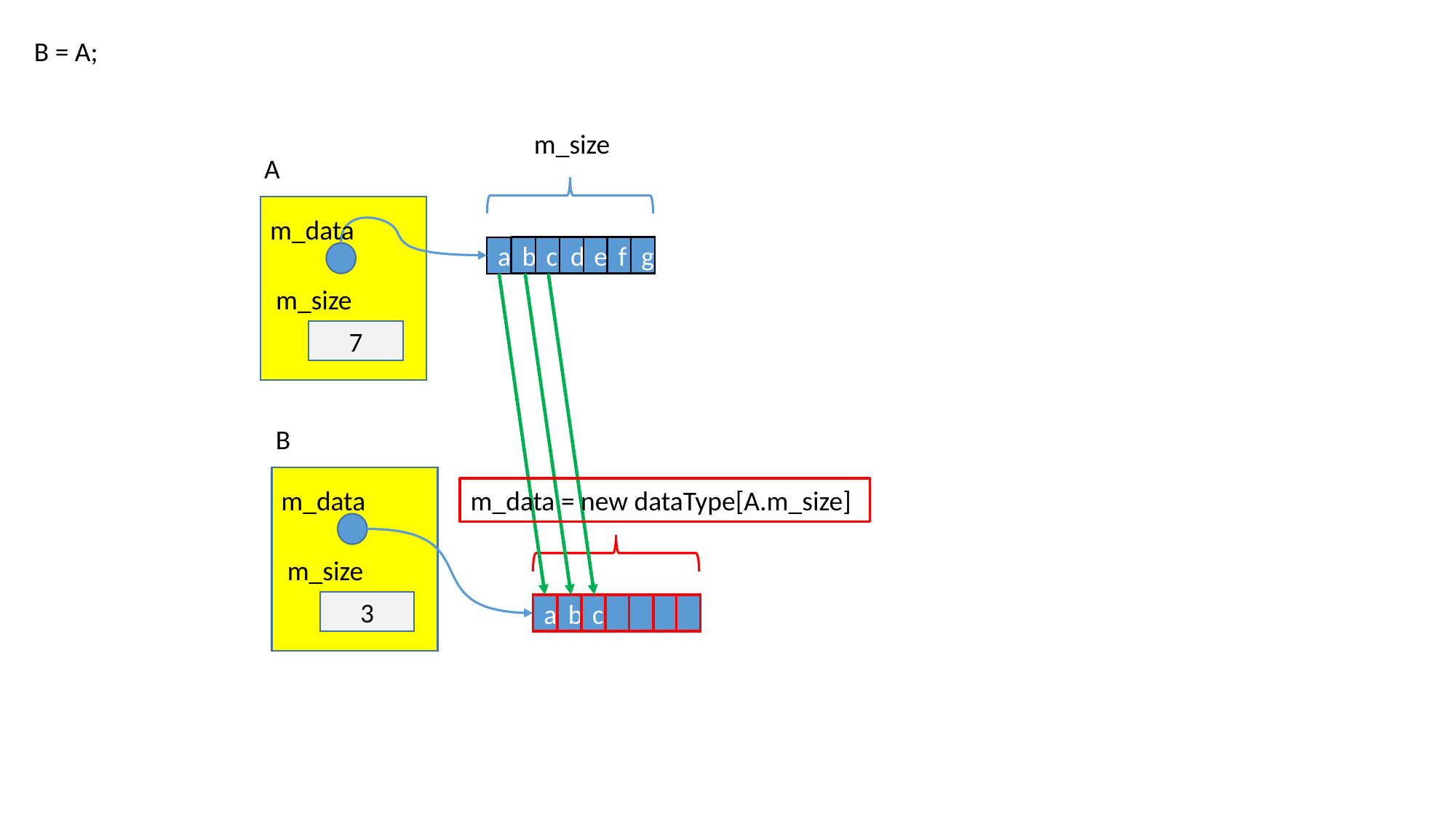

B = A;

m_size
A

m_data
b
c
d
e
f
g
a

m_size
7
B

m_data
m_data = new dataType[A.m_size]

m_size
3
b
c

a